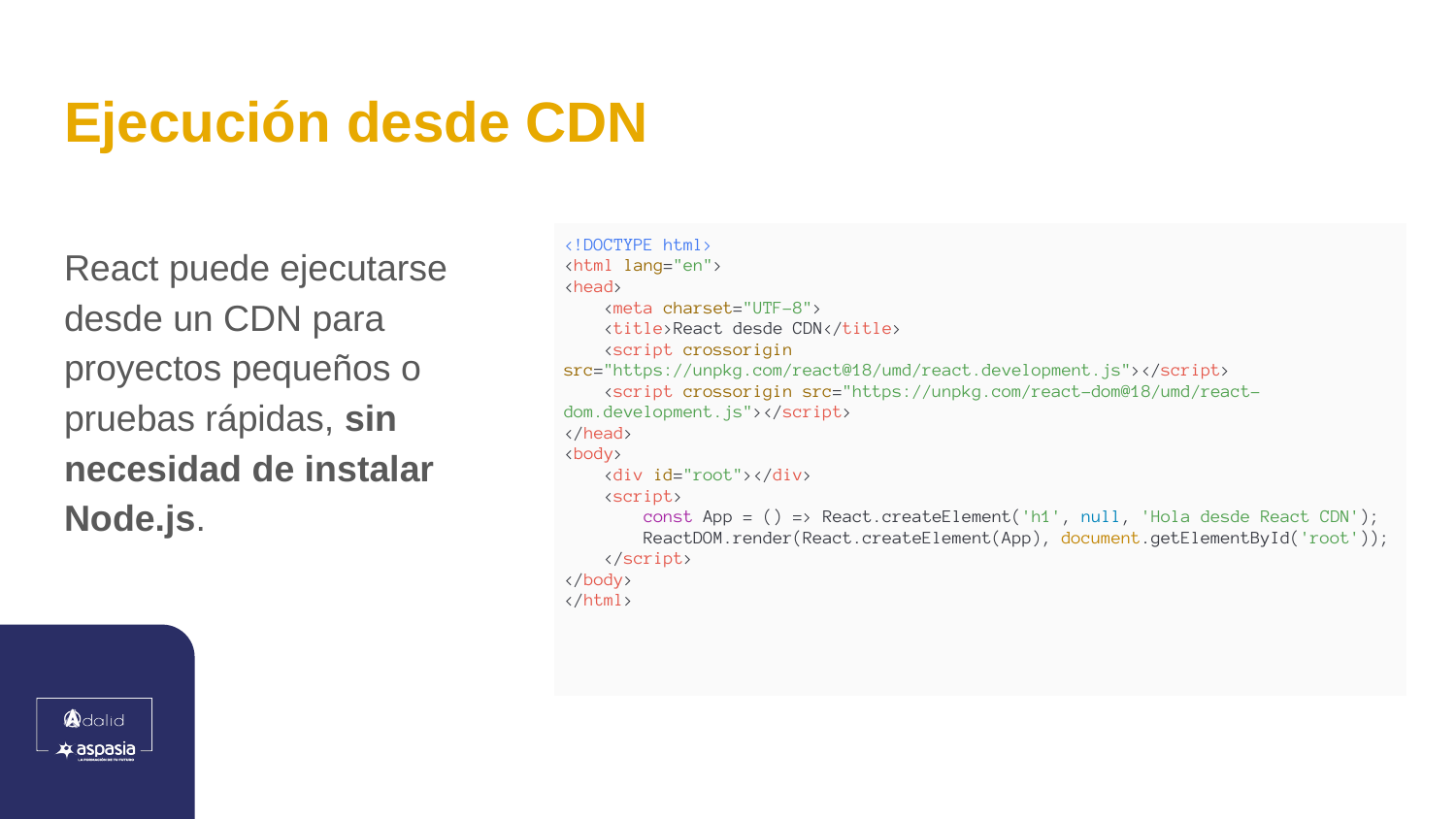

# Ejecución desde CDN
React puede ejecutarse desde un CDN para proyectos pequeños o pruebas rápidas, sin necesidad de instalar Node.js.
| <!DOCTYPE html> <html lang="en"> <head> <meta charset="UTF-8"> <title>React desde CDN</title> <script crossorigin src="https://unpkg.com/react@18/umd/react.development.js"></script> <script crossorigin src="https://unpkg.com/react-dom@18/umd/react-dom.development.js"></script> </head> <body> <div id="root"></div> <script> const App = () => React.createElement('h1', null, 'Hola desde React CDN'); ReactDOM.render(React.createElement(App), document.getElementById('root')); </script> </body> </html> |
| --- |